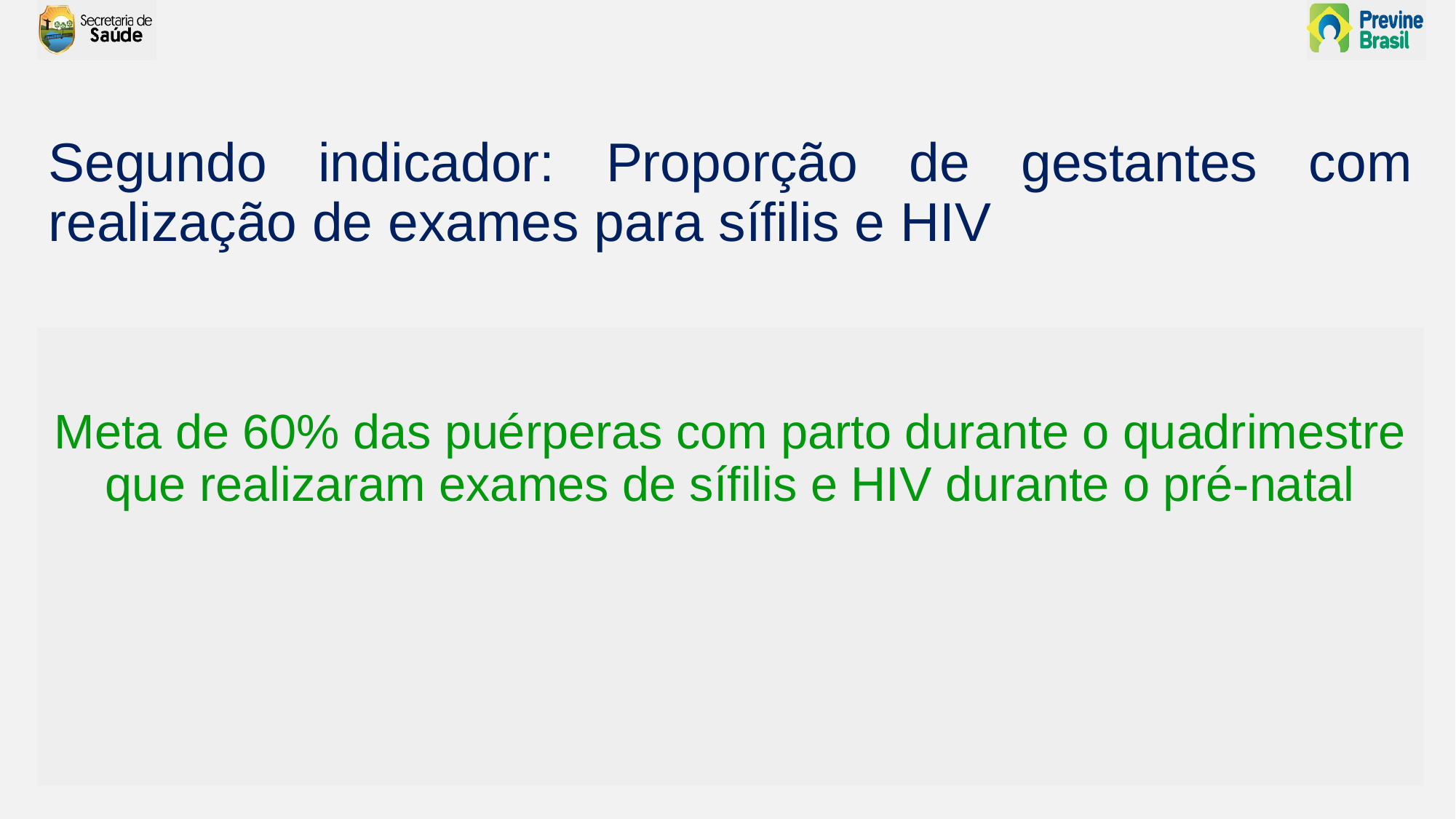

# Segundo indicador: Proporção de gestantes com realização de exames para sífilis e HIV

Meta de 60% das puérperas com parto durante o quadrimestre que realizaram exames de sífilis e HIV durante o pré-natal